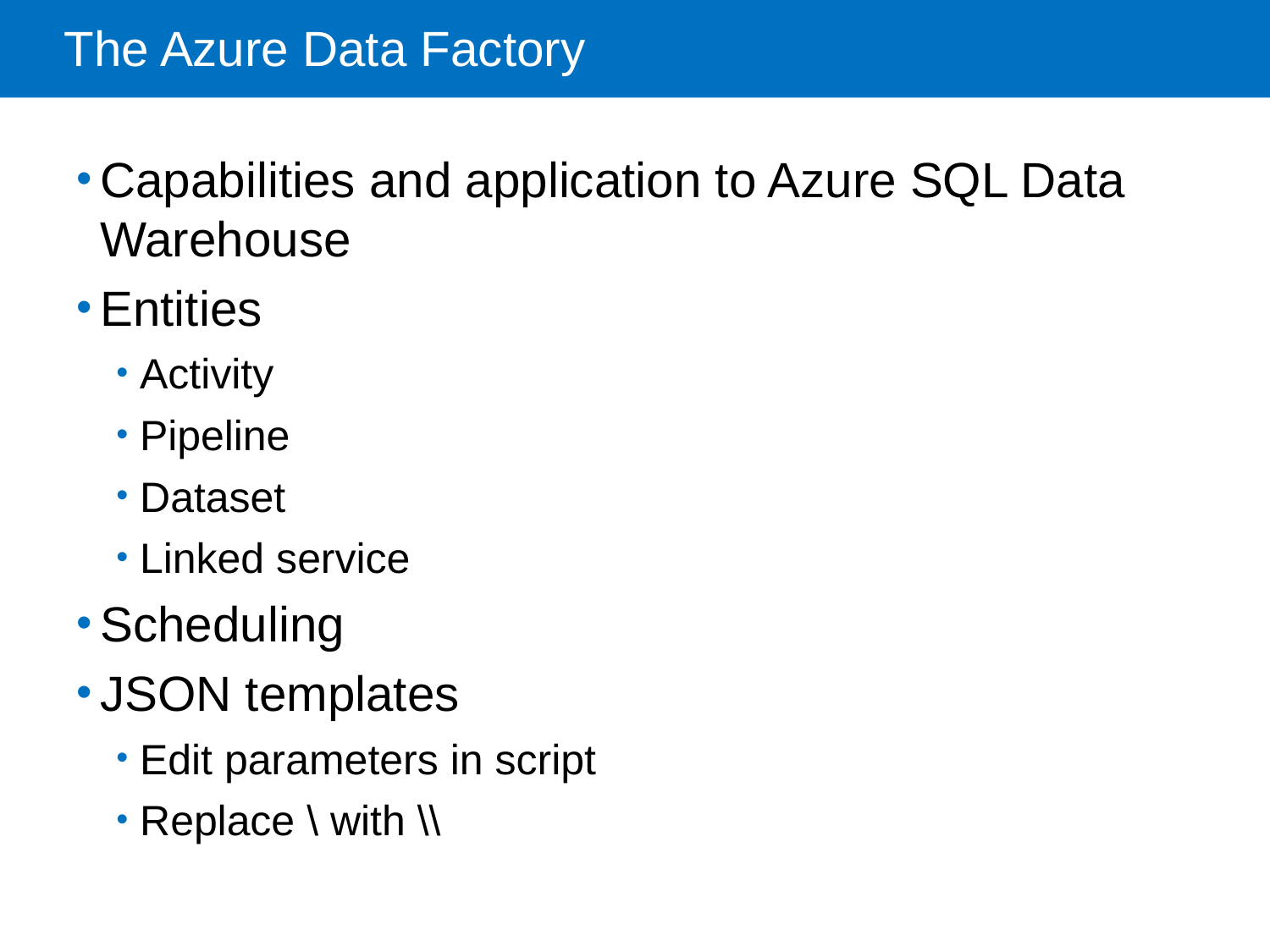

# The Azure Data Factory
Capabilities and application to Azure SQL Data Warehouse
Entities
Activity
Pipeline
Dataset
Linked service
Scheduling
JSON templates
Edit parameters in script
Replace \ with \\